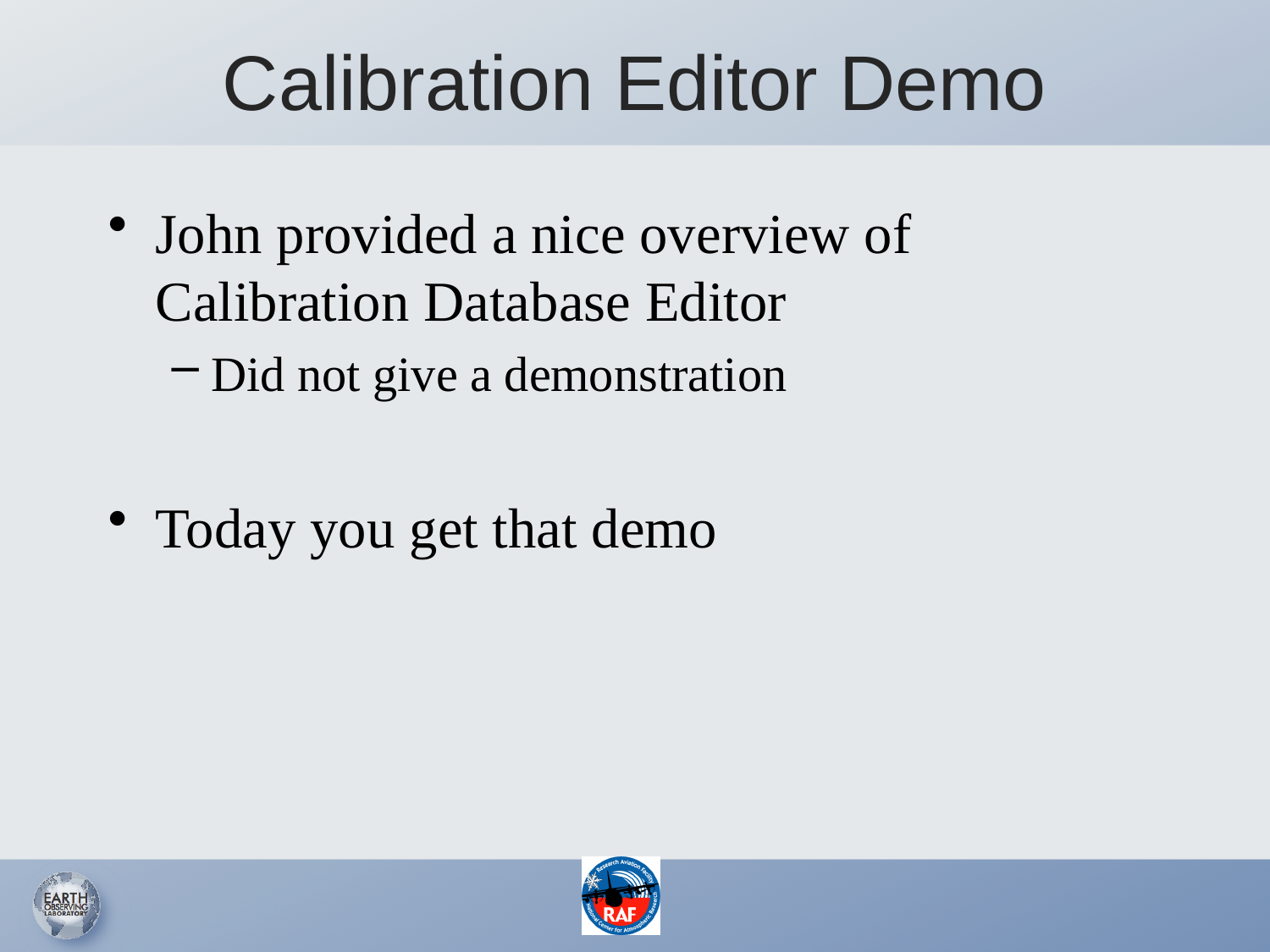

# Calibration Editor Demo
John provided a nice overview of Calibration Database Editor
Did not give a demonstration

Today you get that demo